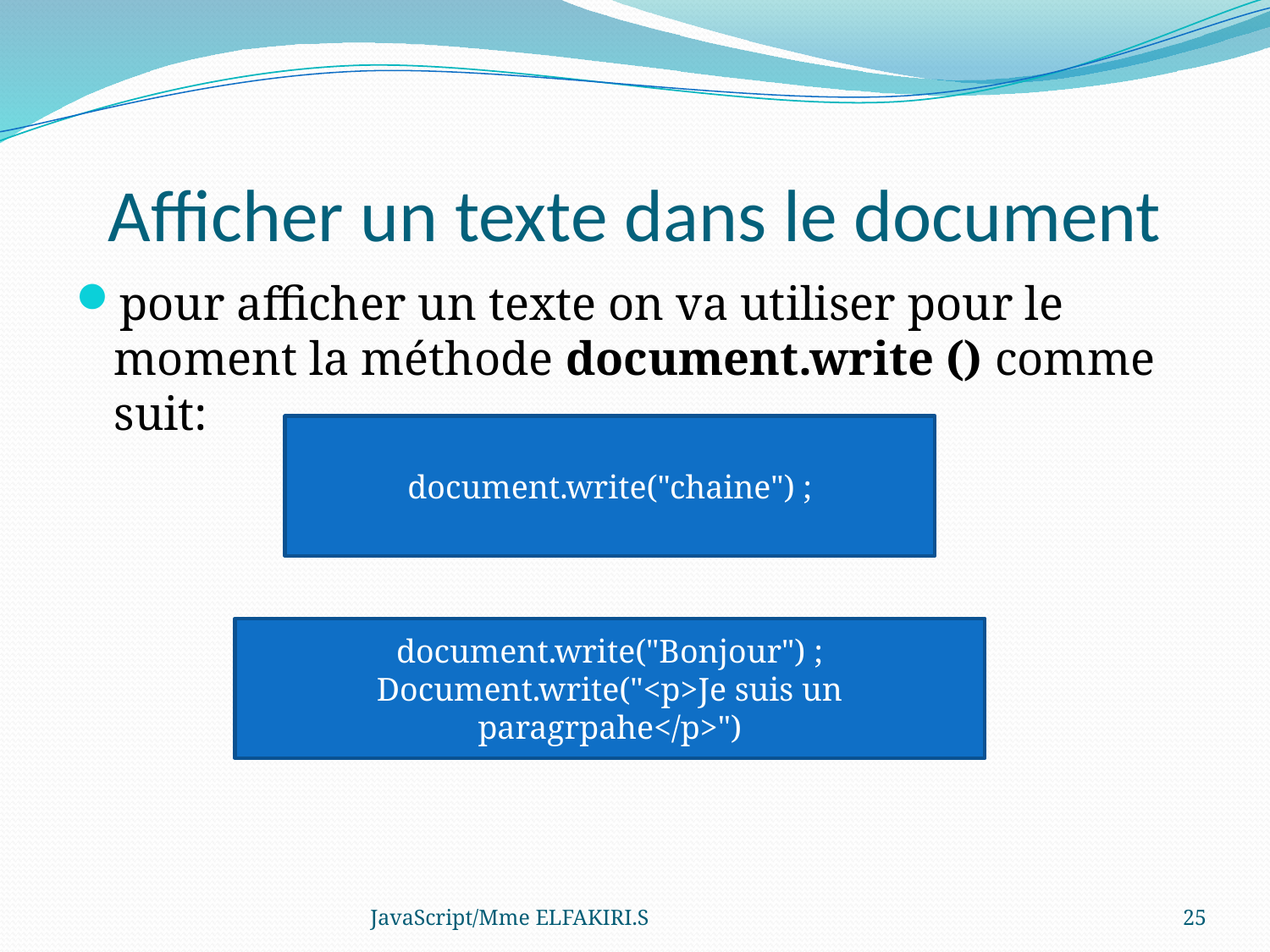

# Afficher un texte dans le document
pour afficher un texte on va utiliser pour le moment la méthode document.write () comme suit:

document.write("chaine") ;
document.write("Bonjour") ;
Document.write("<p>Je suis un paragrpahe</p>")
JavaScript/Mme ELFAKIRI.S
25